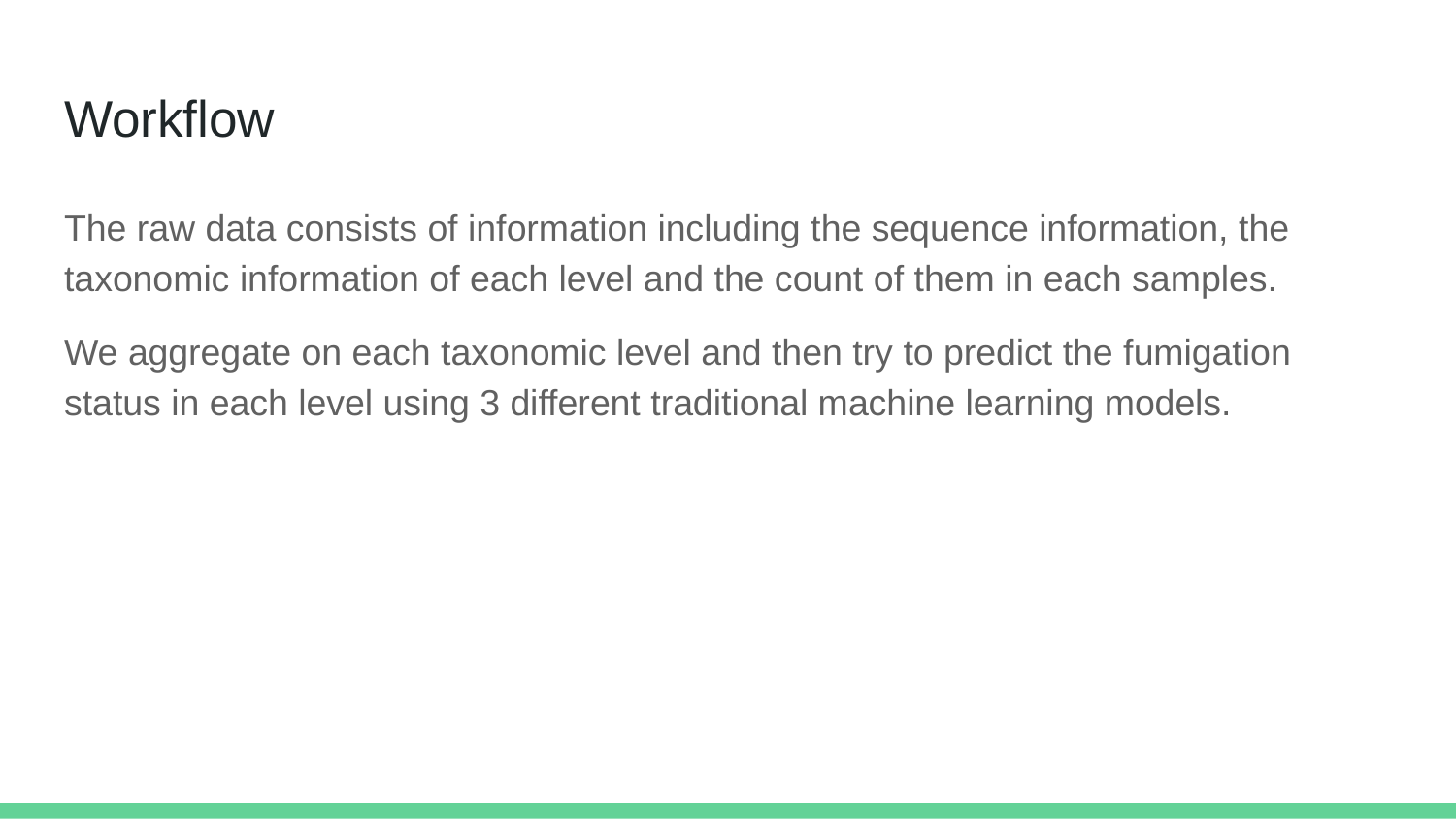

# Workflow
The raw data consists of information including the sequence information, the taxonomic information of each level and the count of them in each samples.
We aggregate on each taxonomic level and then try to predict the fumigation status in each level using 3 different traditional machine learning models.